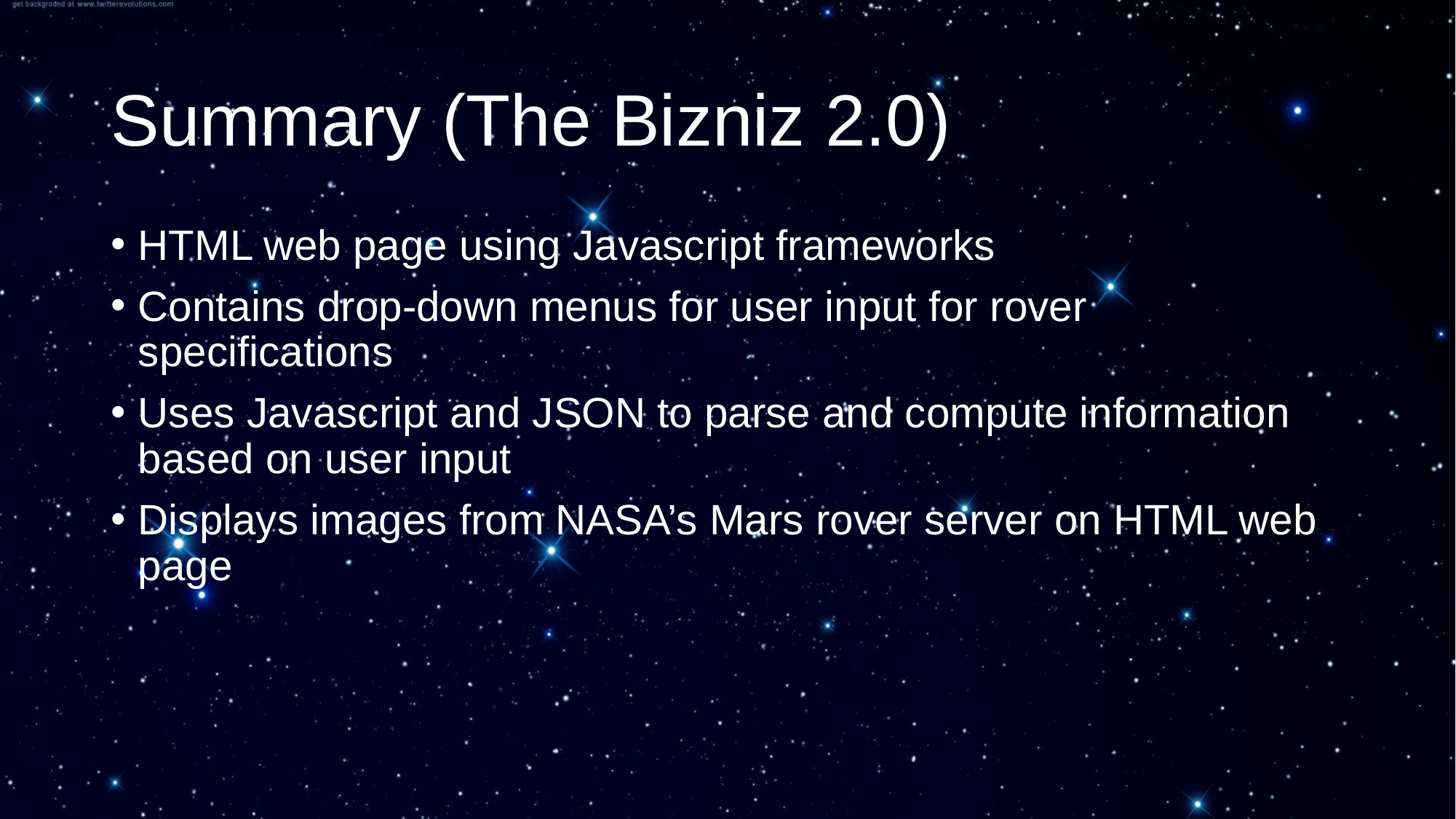

# Summary (The Bizniz 2.0)
HTML web page using Javascript frameworks
Contains drop-down menus for user input for rover specifications
Uses Javascript and JSON to parse and compute information based on user input
Displays images from NASA’s Mars rover server on HTML web page